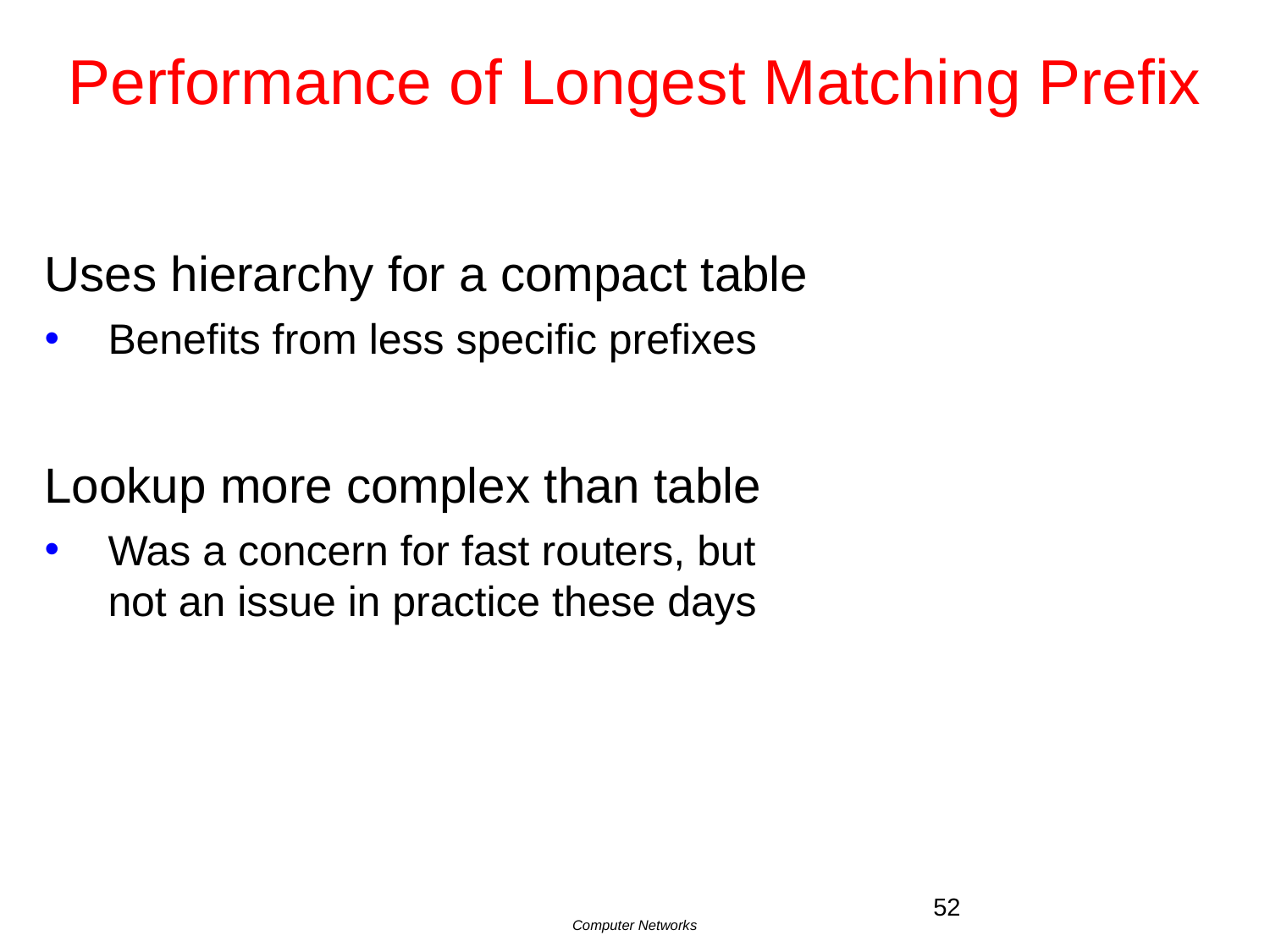

# Performance of Longest Matching Prefix
Uses hierarchy for a compact table
Benefits from less specific prefixes

Lookup more complex than table
Was a concern for fast routers, but  not an issue in practice these days
52
Computer Networks